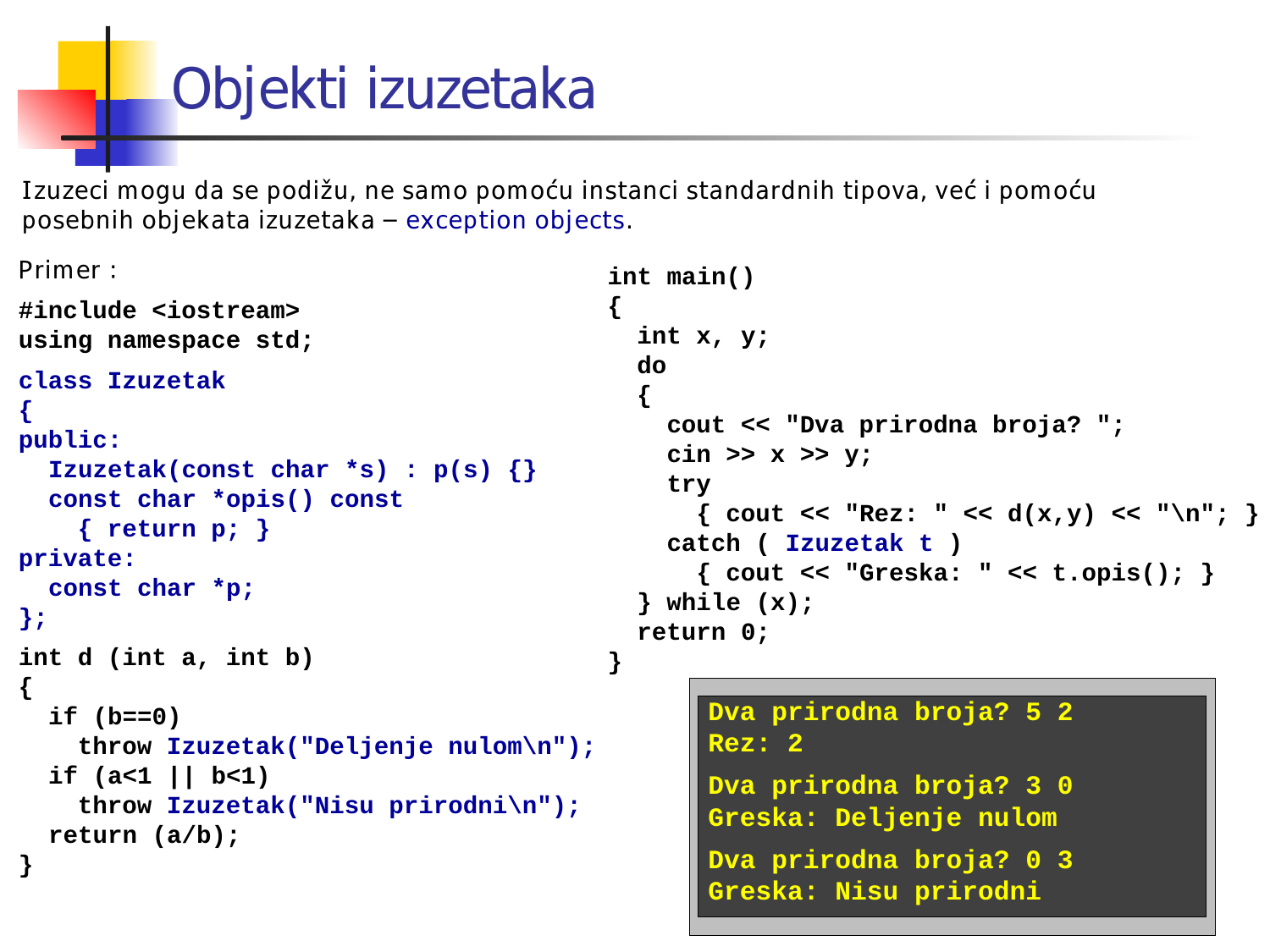

Objekti izuzetaka
Izuzeci mogu da se podižu, ne samo pomoću instanci standardnih tipova, već i pomoću posebnih objekata izuzetaka – exception objects.

Primer :
#include <iostream>
using namespace std;
class Izuzetak
{
public:
  Izuzetak(const char *s) : p(s) {}
  const char *opis() const
    { return p; }
private:
  const char *p;
};
int d (int a, int b)
{
  if (b==0)
    throw Izuzetak("Deljenje nulom\n");
  if (a<1 || b<1)
    throw Izuzetak("Nisu prirodni\n");
  return (a/b);
}
int main()
{
  int x, y;
  do
  {
    cout << "Dva prirodna broja? ";
    cin >> x >> y;
    try
      { cout << "Rez: " << d(x,y) << "\n"; }
    catch ( Izuzetak t )
      { cout << "Greska: " << t.opis(); }
  } while (x);
  return 0;
}

Dva prirodna broja? 5 2
Rez: 2

Dva prirodna broja? 3 0
Greska: Deljenje nulom

Dva prirodna broja? 0 3
Greska: Nisu prirodni